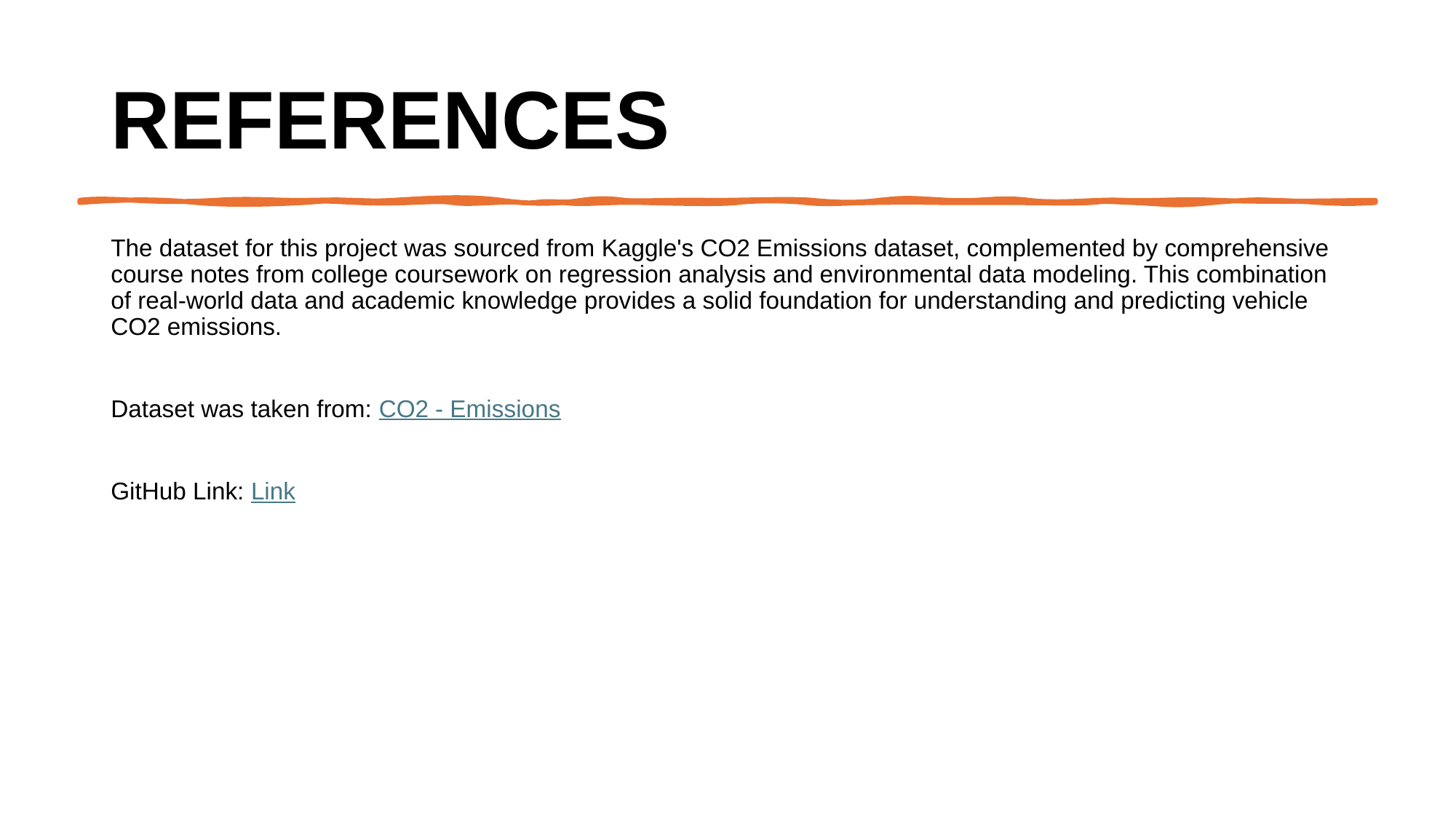

# References

The dataset for this project was sourced from Kaggle's CO2 Emissions dataset, complemented by comprehensive course notes from college coursework on regression analysis and environmental data modeling. This combination of real-world data and academic knowledge provides a solid foundation for understanding and predicting vehicle CO2 emissions.

Dataset was taken from: CO2 - Emissions

GitHub Link: Link